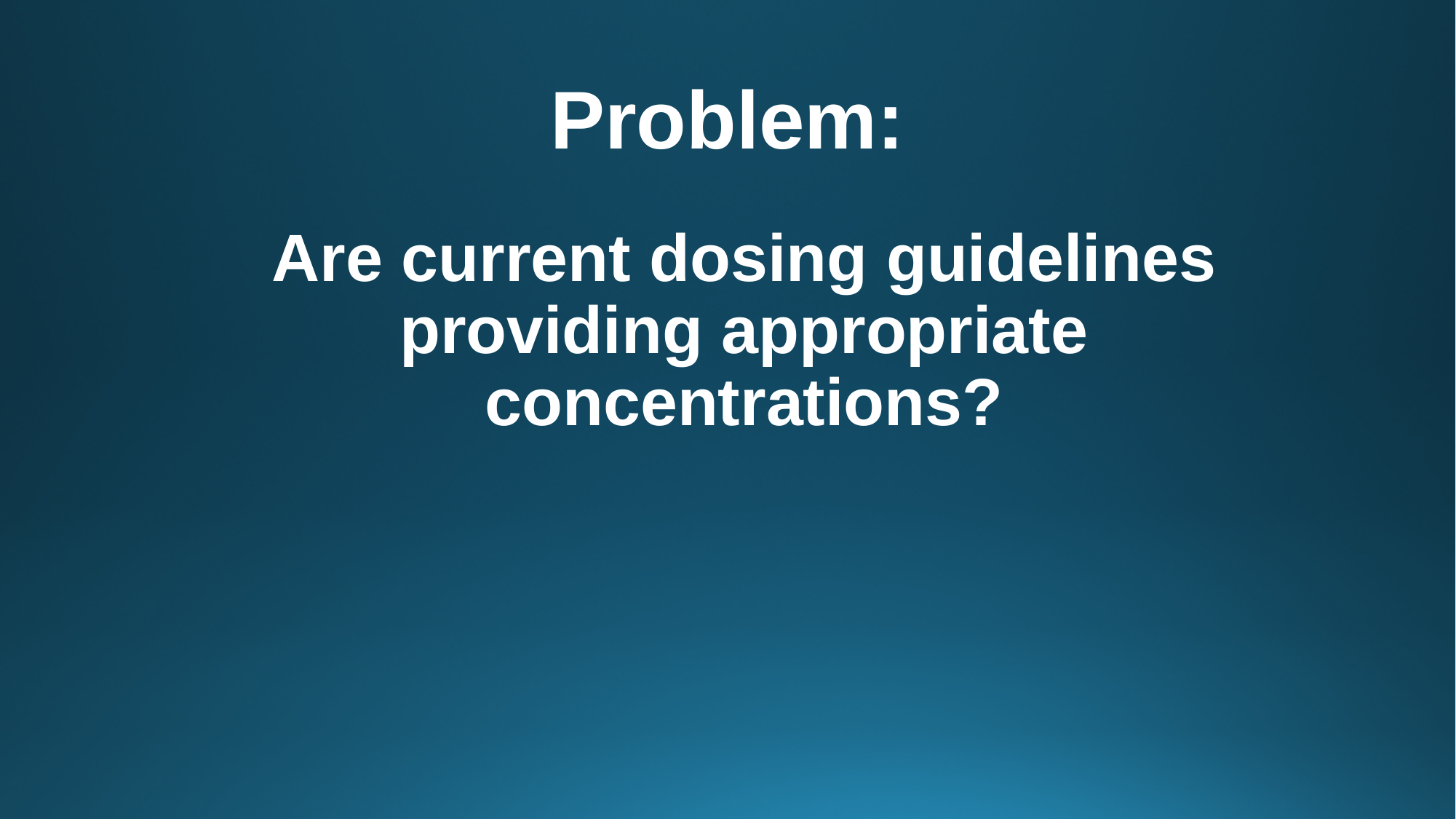

# Problem:
Are current dosing guidelines providing appropriate concentrations?